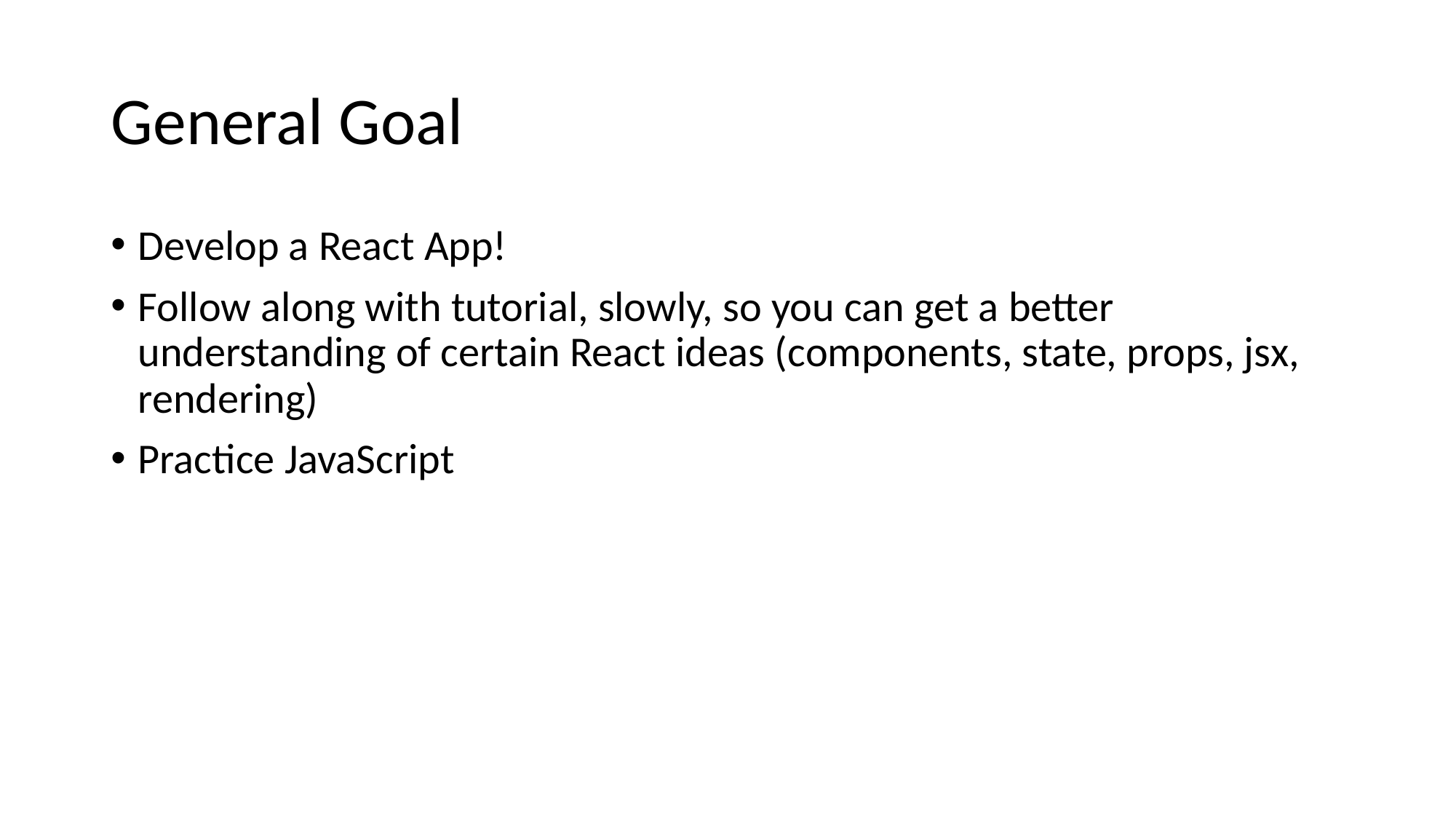

# General Goal
Develop a React App!
Follow along with tutorial, slowly, so you can get a better understanding of certain React ideas (components, state, props, jsx, rendering)
Practice JavaScript